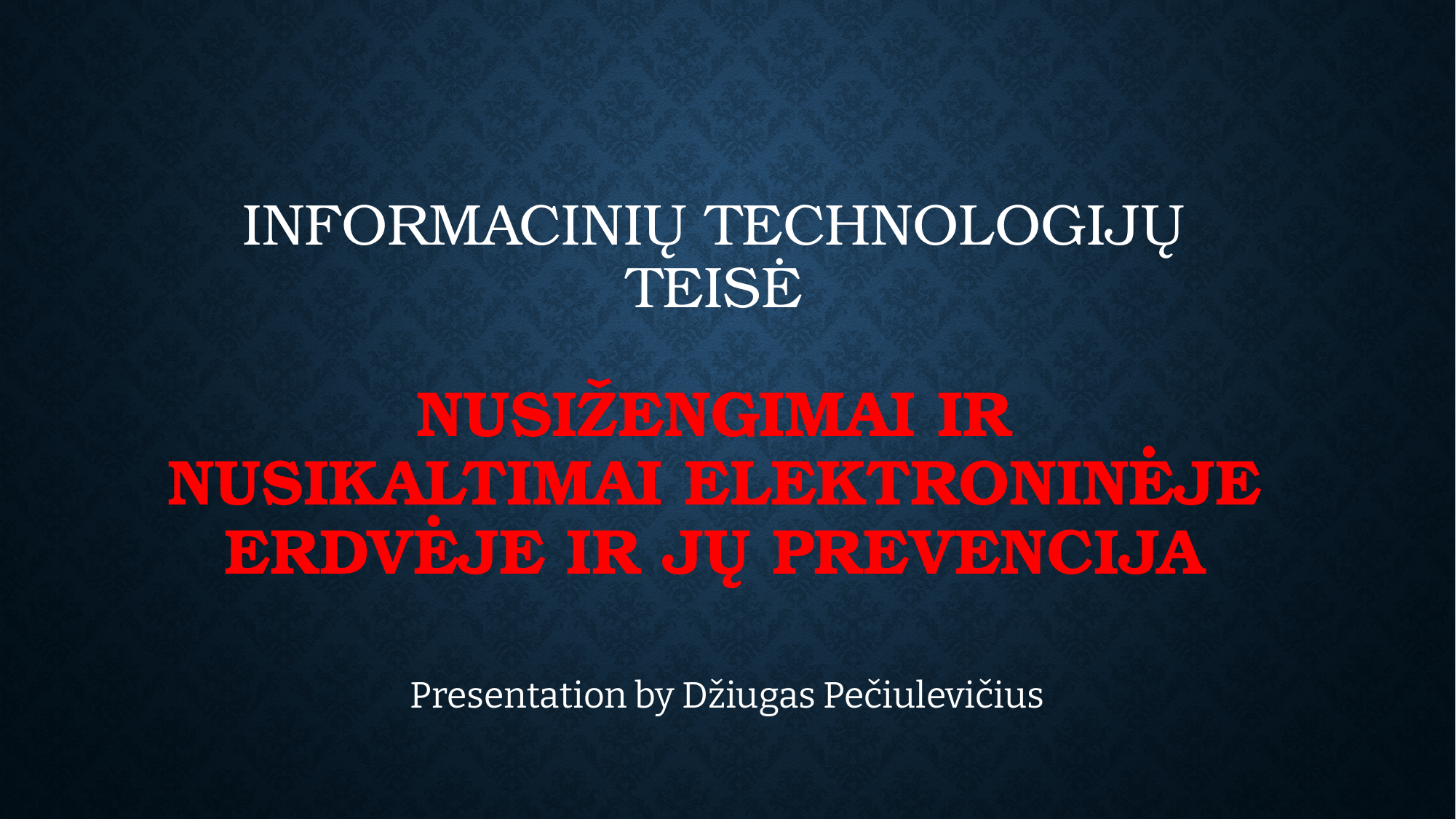

# Informacinių technologijų teisė Nusižengimai ir nusikaltimai elektroninėje erdvėje ir jų prevencija
Presentation by Džiugas Pečiulevičius